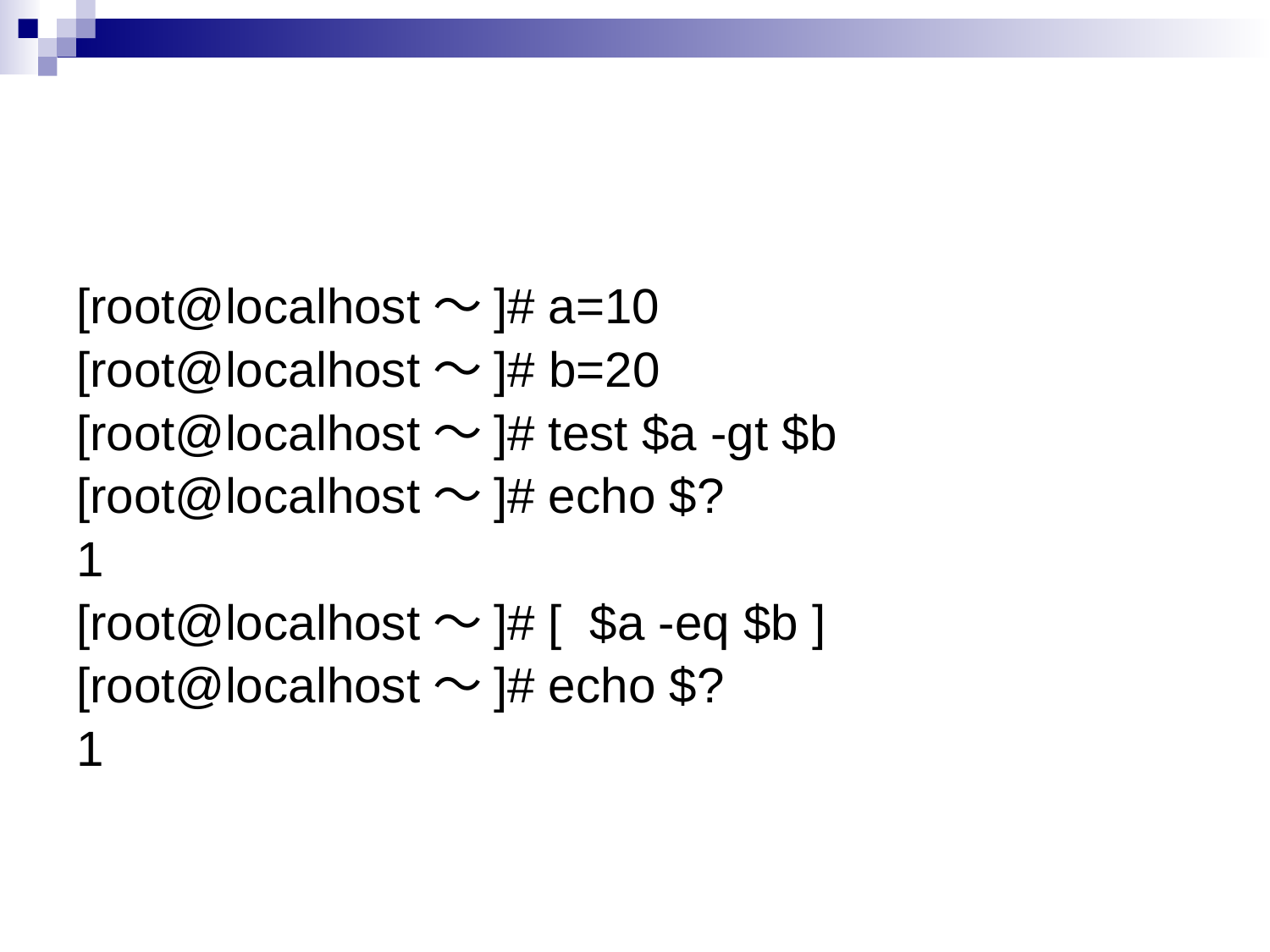

#
[root@localhost～]# a=10
[root@localhost～]# b=20
[root@localhost～]# test $a -gt $b
[root@localhost～]# echo $?
1
[root@localhost～]# [  $a -eq $b ]
[root@localhost～]# echo $?
1